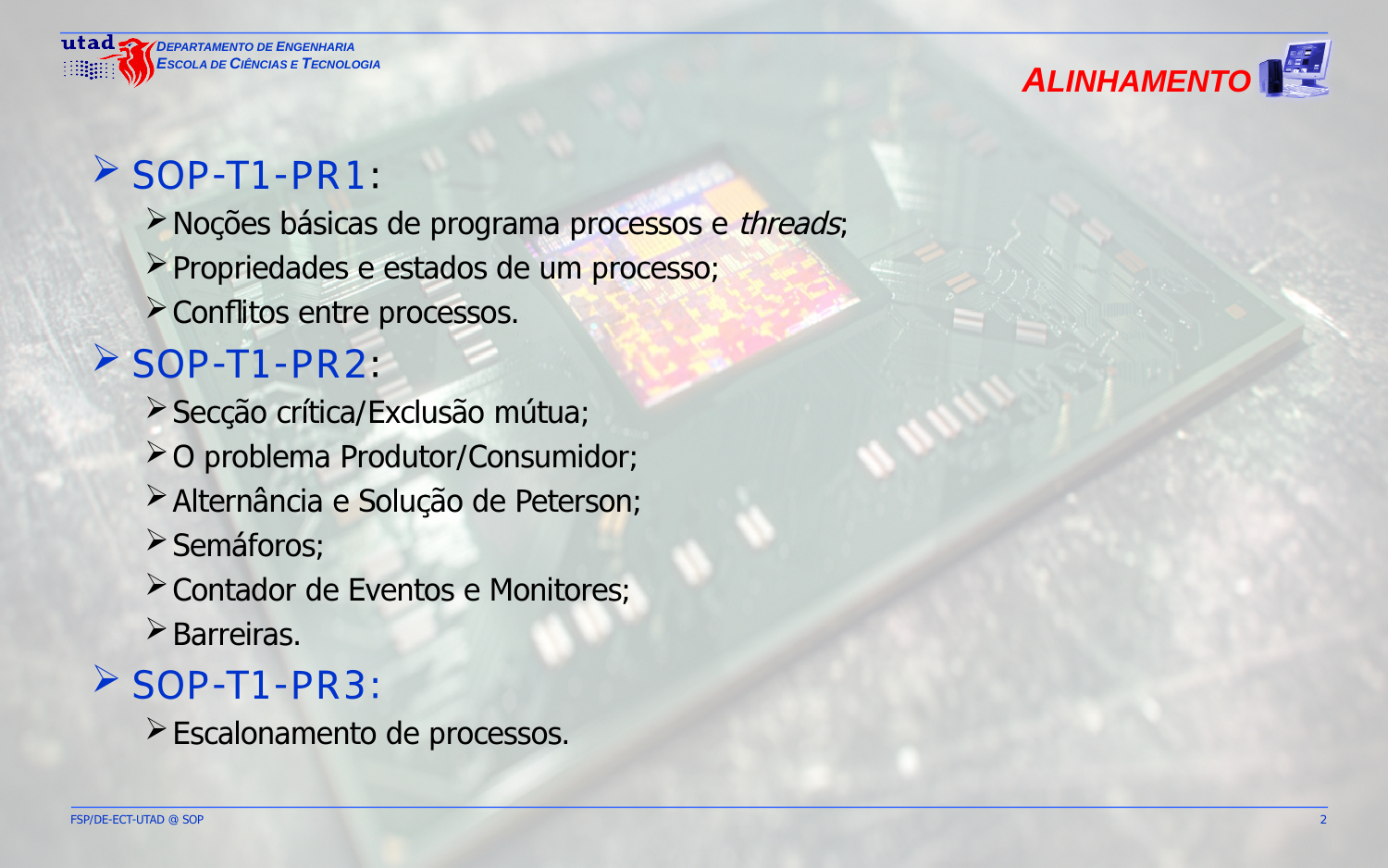

ALINHAMENTO
SOP-T1-PR1:
Noções básicas de programa processos e threads;
Propriedades e estados de um processo;
Conflitos entre processos.
SOP-T1-PR2:
Secção crítica/Exclusão mútua;
O problema Produtor/Consumidor;
Alternância e Solução de Peterson;
Semáforos;
Contador de Eventos e Monitores;
Barreiras.
SOP-T1-PR3:
Escalonamento de processos.